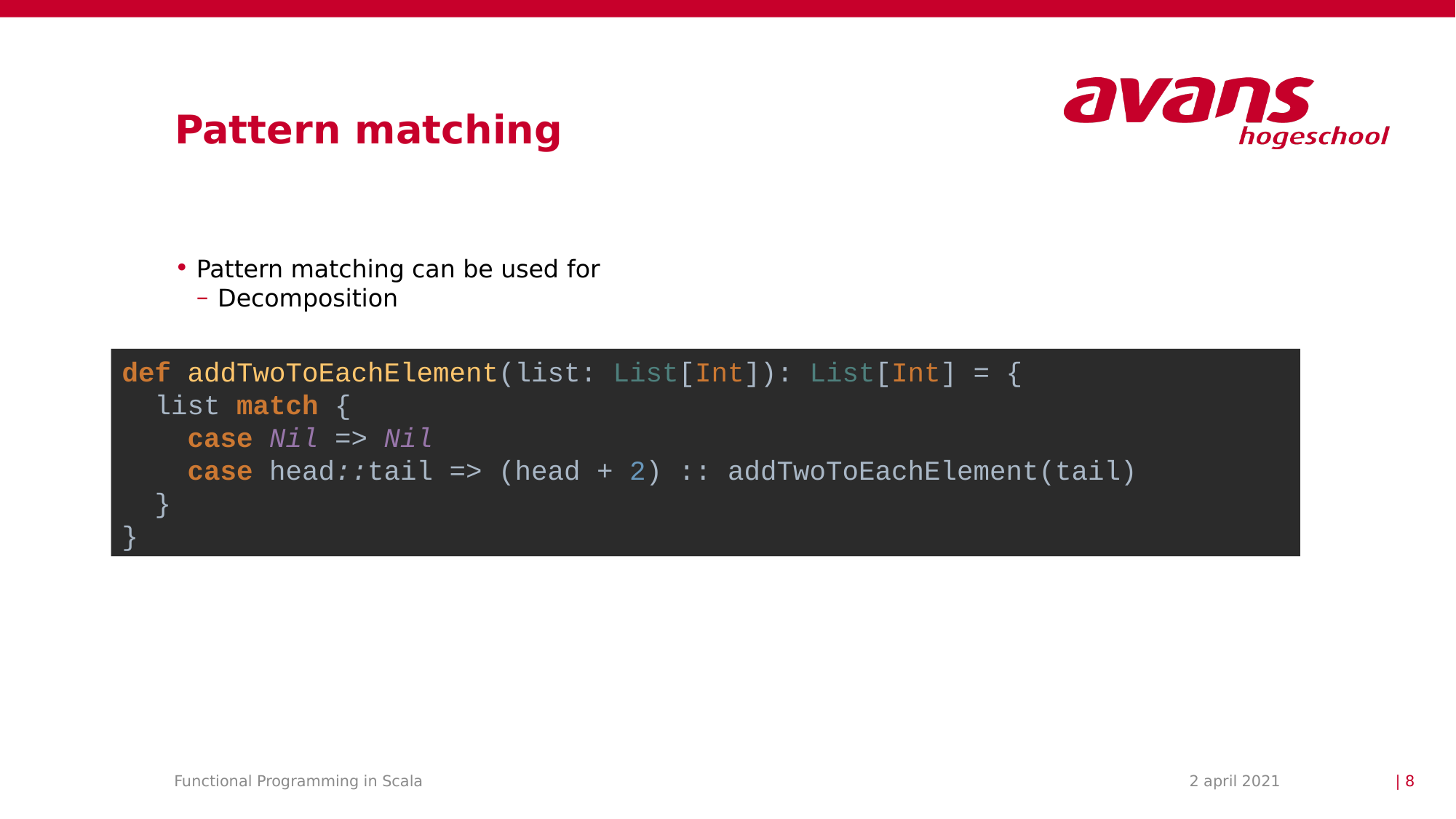

# Pattern matching
Pattern matching can be used for
Decomposition
def addTwoToEachElement(list: List[Int]): List[Int] = {
  list match {
    case Nil => Nil
    case head::tail => (head + 2) :: addTwoToEachElement(tail)
  }
}
2 april 2021
| 8